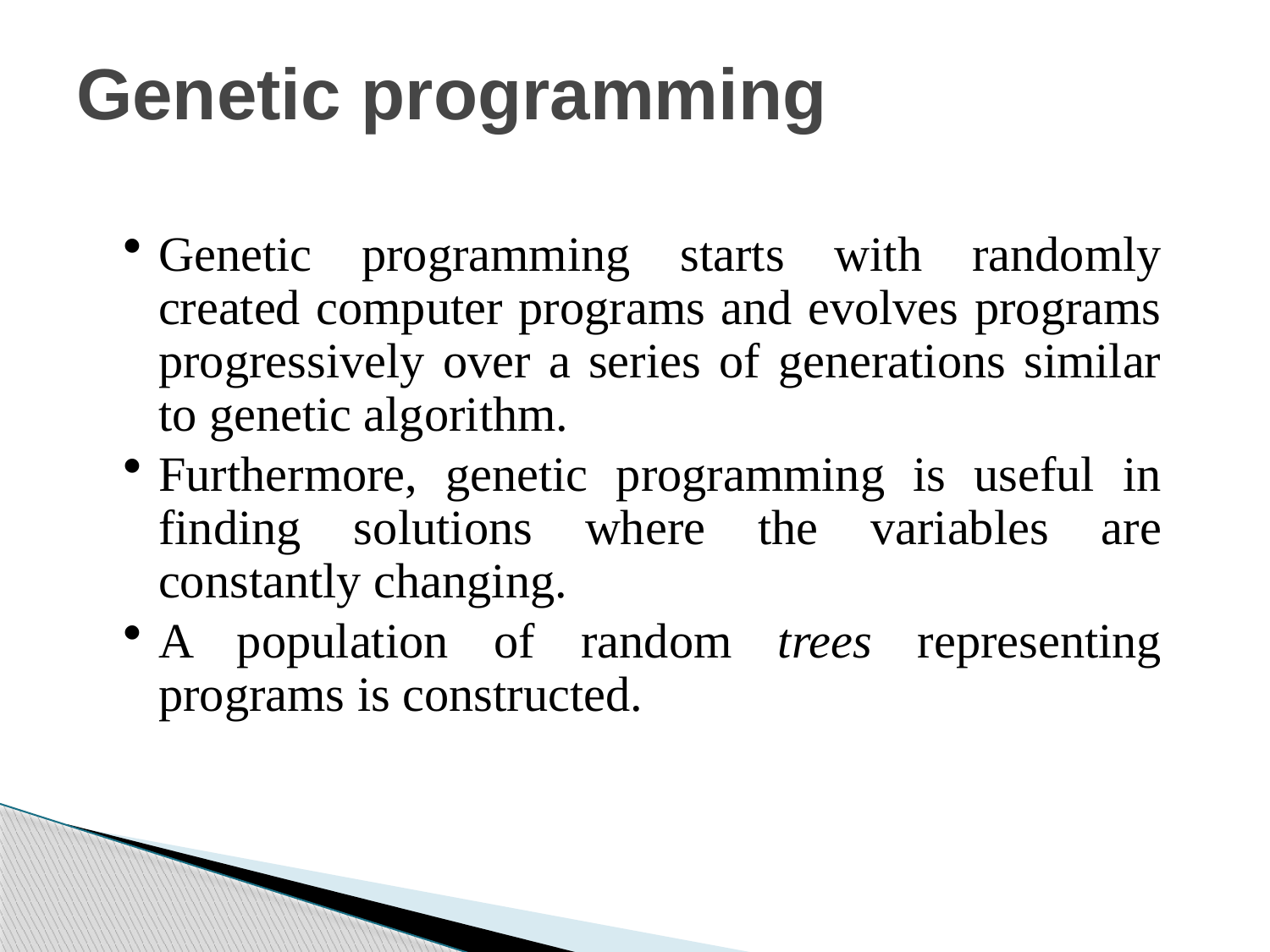

# Genetic programming
Genetic programming starts with randomly created computer programs and evolves programs progressively over a series of generations similar to genetic algorithm.
Furthermore, genetic programming is useful in finding solutions where the variables are constantly changing.
A population of random trees representing programs is constructed.